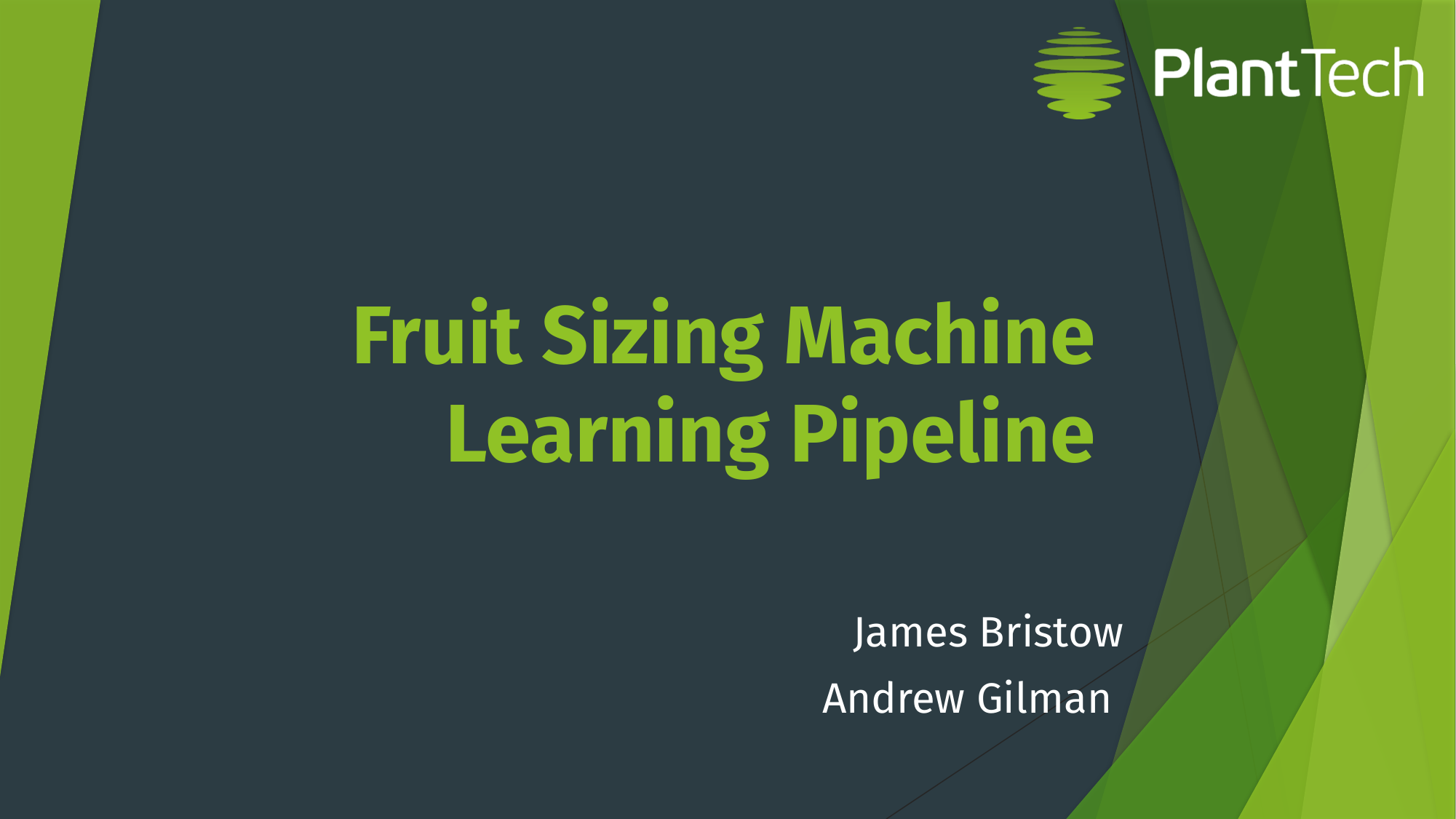

# Fruit Sizing Machine Learning Pipeline
James Bristow
Andrew Gilman